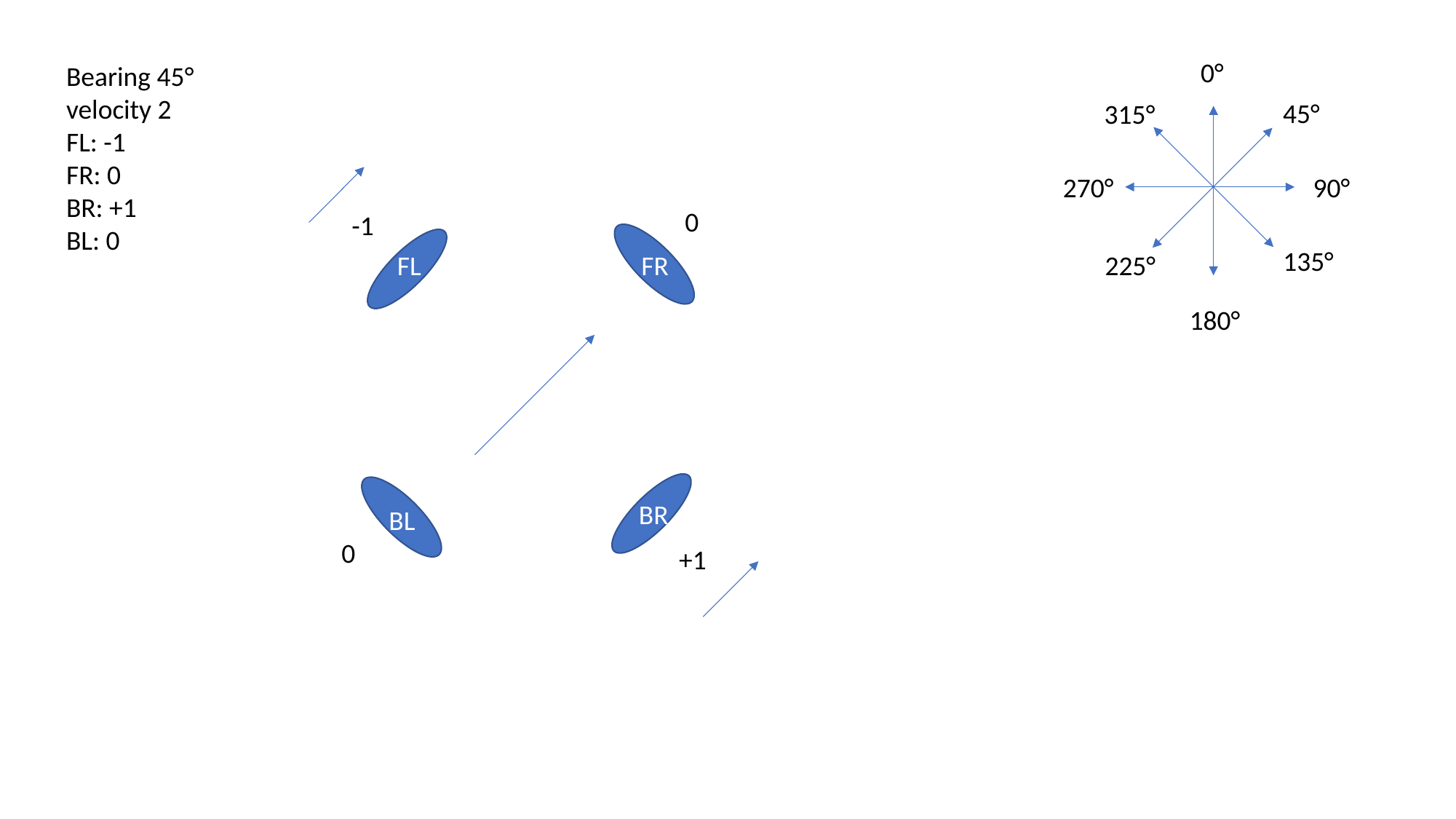

0°
Bearing 45°
velocity 2
FL: -1
FR: 0
BR: +1
BL: 0
45°
315°
270°
90°
0
-1

FL
FR

BR
BL

135°
225°
180°
0
+1